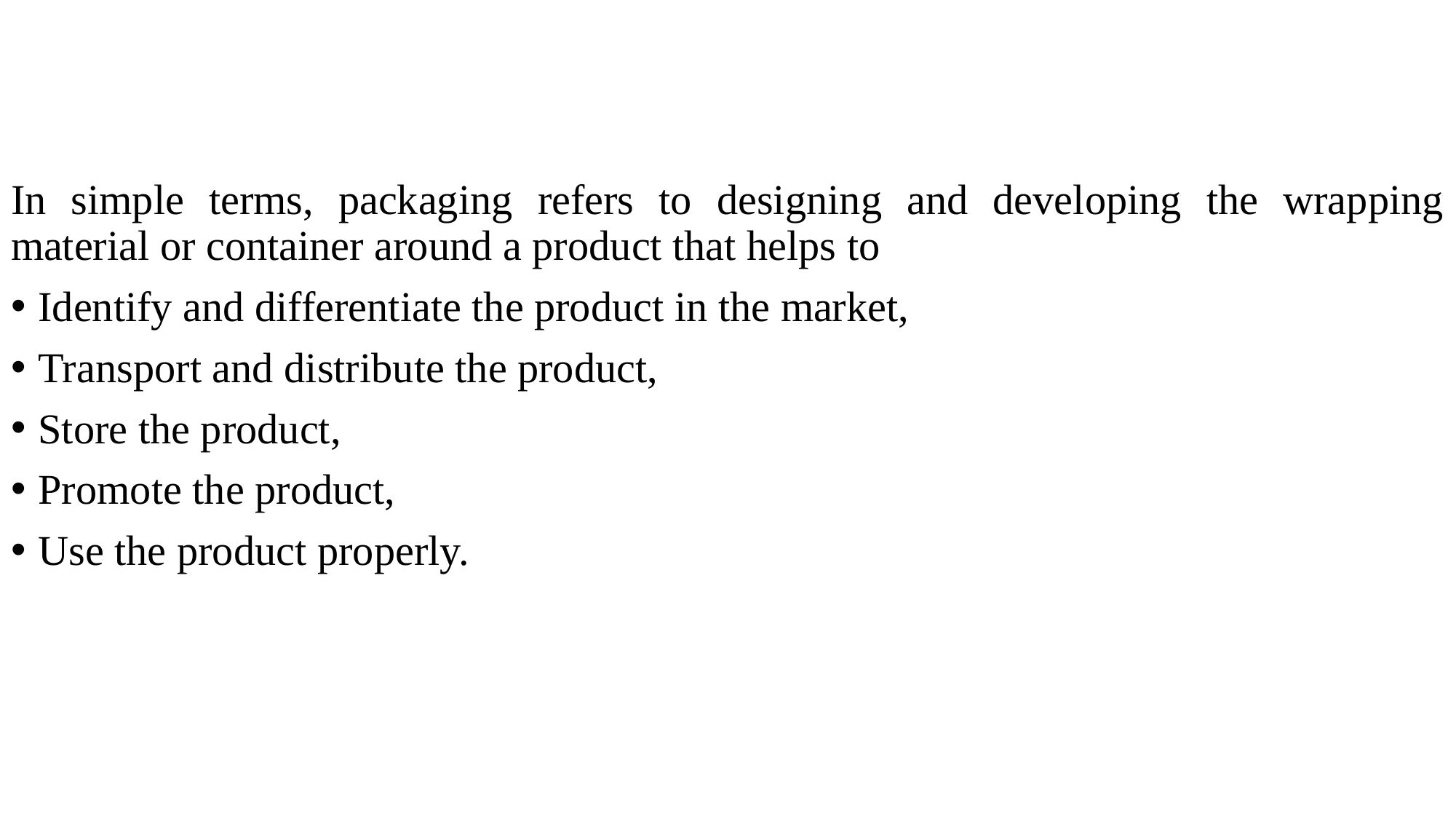

In simple terms, packaging refers to designing and developing the wrapping material or container around a product that helps to
Identify and differentiate the product in the market,
Transport and distribute the product,
Store the product,
Promote the product,
Use the product properly.